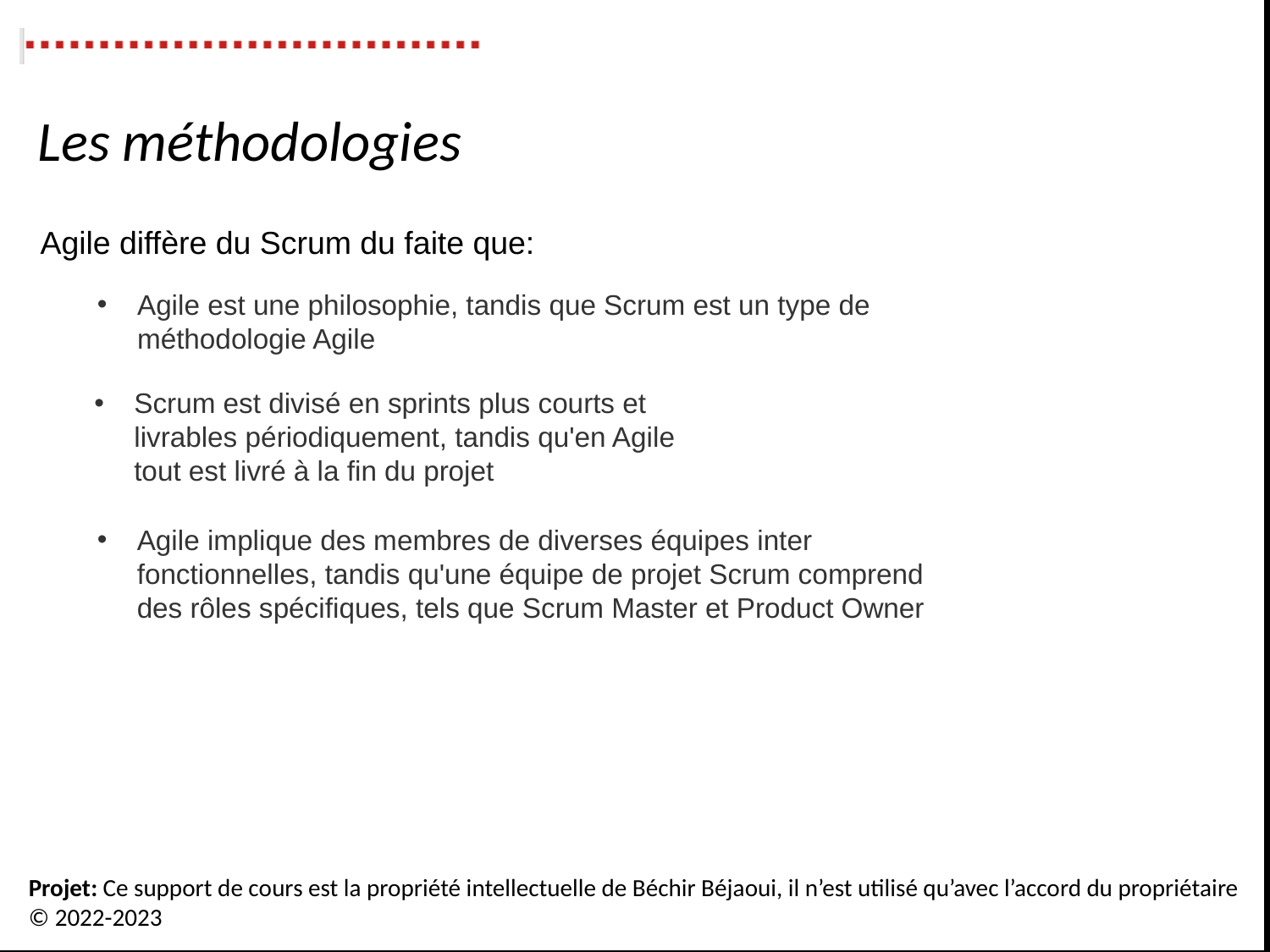

Les méthodologies
Agile diffère du Scrum du faite que:
Agile est une philosophie, tandis que Scrum est un type de méthodologie Agile
Scrum est divisé en sprints plus courts et livrables périodiquement, tandis qu'en Agile tout est livré à la fin du projet
Agile implique des membres de diverses équipes inter fonctionnelles, tandis qu'une équipe de projet Scrum comprend des rôles spécifiques, tels que Scrum Master et Product Owner